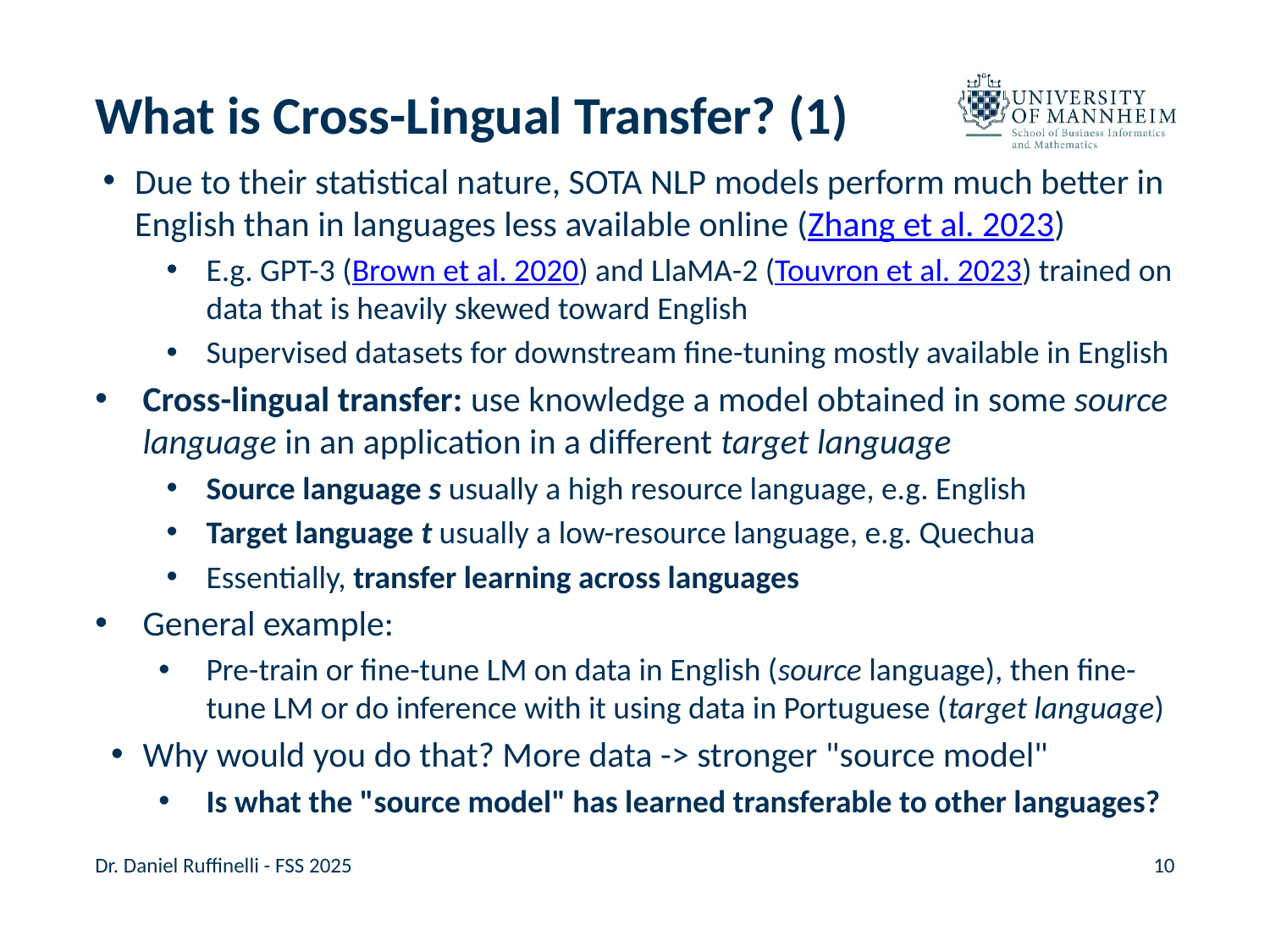

# What is Cross-Lingual Transfer? (1)
Due to their statistical nature, SOTA NLP models perform much better in English than in languages less available online (Zhang et al. 2023)
E.g. GPT-3 (Brown et al. 2020) and LlaMA-2 (Touvron et al. 2023) trained on data that is heavily skewed toward English
Supervised datasets for downstream fine-tuning mostly available in English
Cross-lingual transfer: use knowledge a model obtained in some source language in an application in a different target language
Source language s usually a high resource language, e.g. English
Target language t usually a low-resource language, e.g. Quechua
Essentially, transfer learning across languages
General example:
Pre-train or fine-tune LM on data in English (source language), then fine-tune LM or do inference with it using data in Portuguese (target language)
Why would you do that? More data -> stronger "source model"
Is what the "source model" has learned transferable to other languages?

Dr. Daniel Ruffinelli - FSS 2025
10